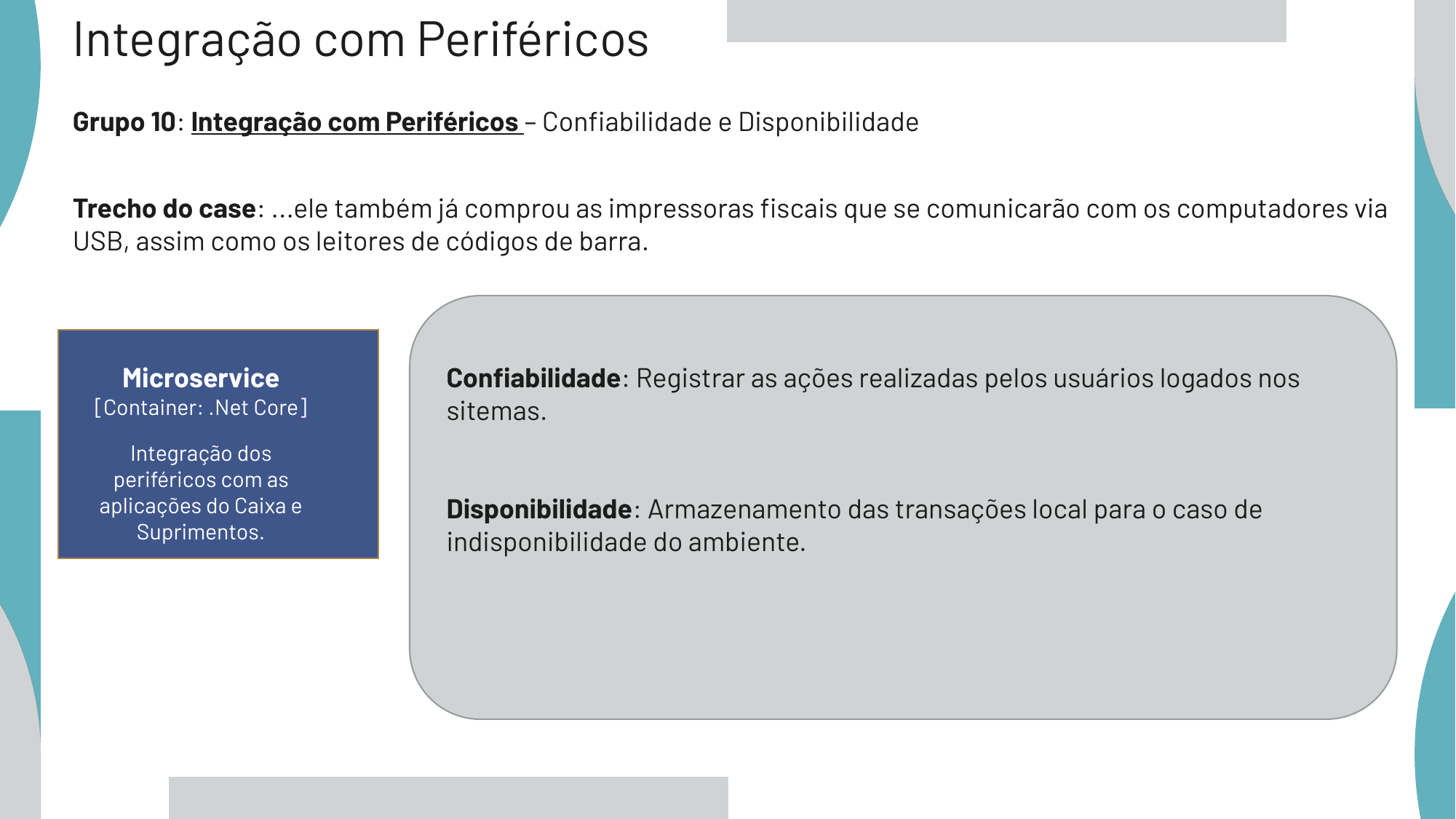

Integração com Periféricos

Grupo 10: Integração com Periféricos – Confiabilidade e Disponibilidade

Trecho do case: ...ele também já comprou as impressoras fiscais que se comunicarão com os computadores via USB, assim como os leitores de códigos de barra.

Microservice
[Container: .Net Core]
Integração dos periféricos com as aplicações do Caixa e Suprimentos.
Confiabilidade: Registrar as ações realizadas pelos usuários logados nos sitemas.

Disponibilidade: Armazenamento das transações local para o caso de indisponibilidade do ambiente.